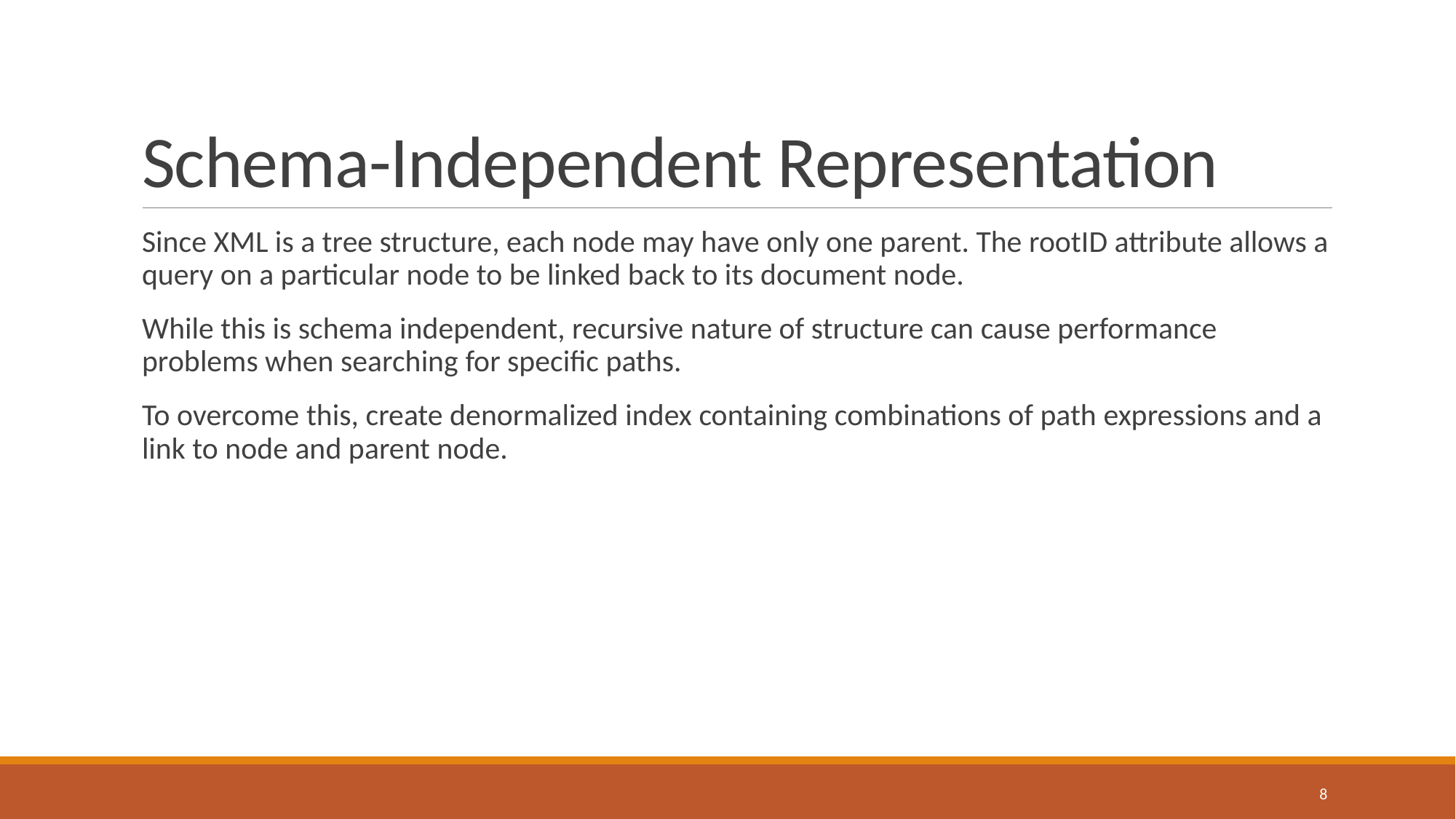

# Schema-Independent Representation
Since XML is a tree structure, each node may have only one parent. The rootID attribute allows a query on a particular node to be linked back to its document node.
While this is schema independent, recursive nature of structure can cause performance problems when searching for specific paths.
To overcome this, create denormalized index containing combinations of path expressions and a link to node and parent node.

8